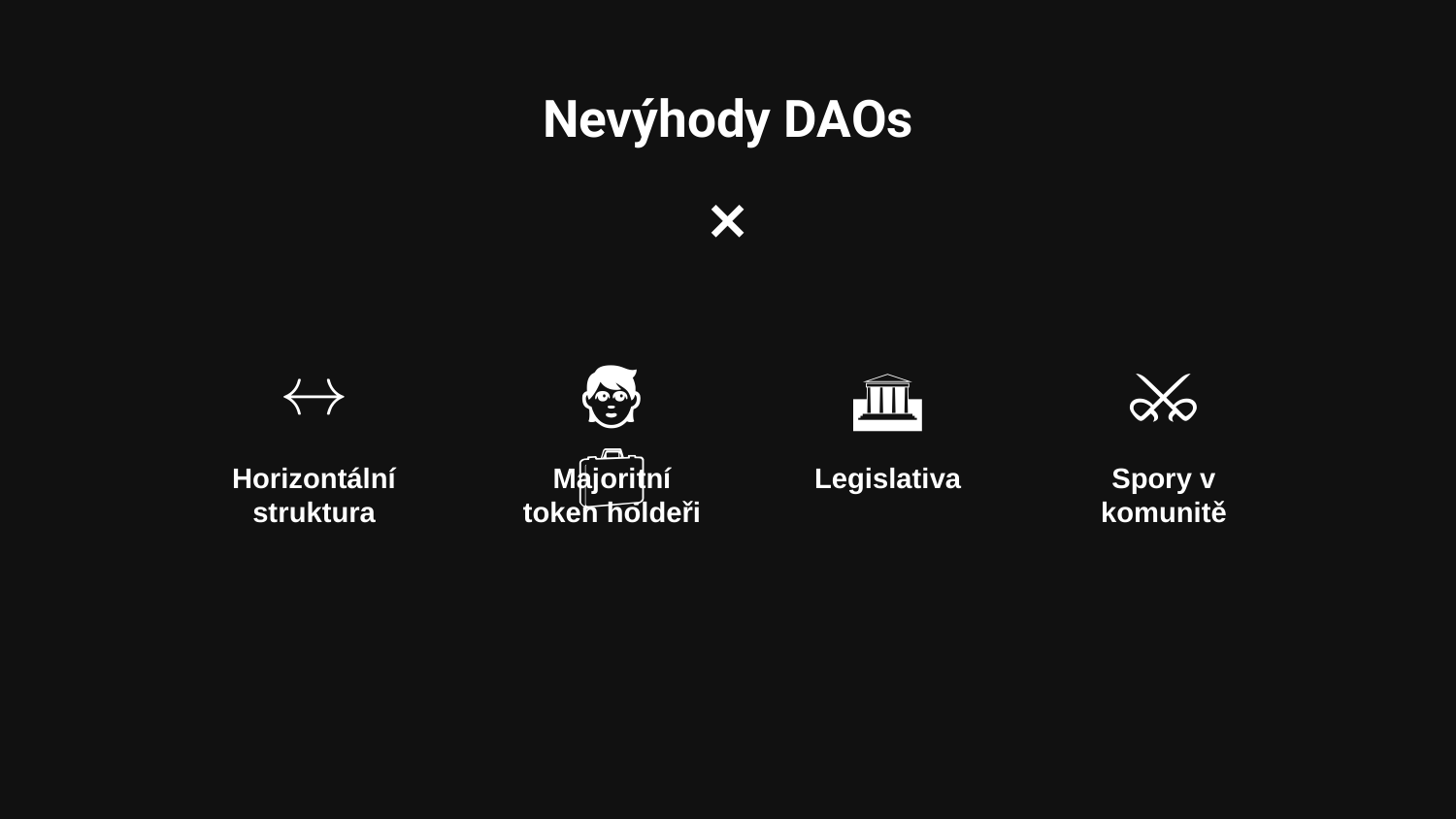

# Nevýhody DAOs
❌
↔️
Horizontální struktura
🧑‍💼
Majoritní token holdeři
🏛️
Legislativa
⚔️
Spory v komunitě